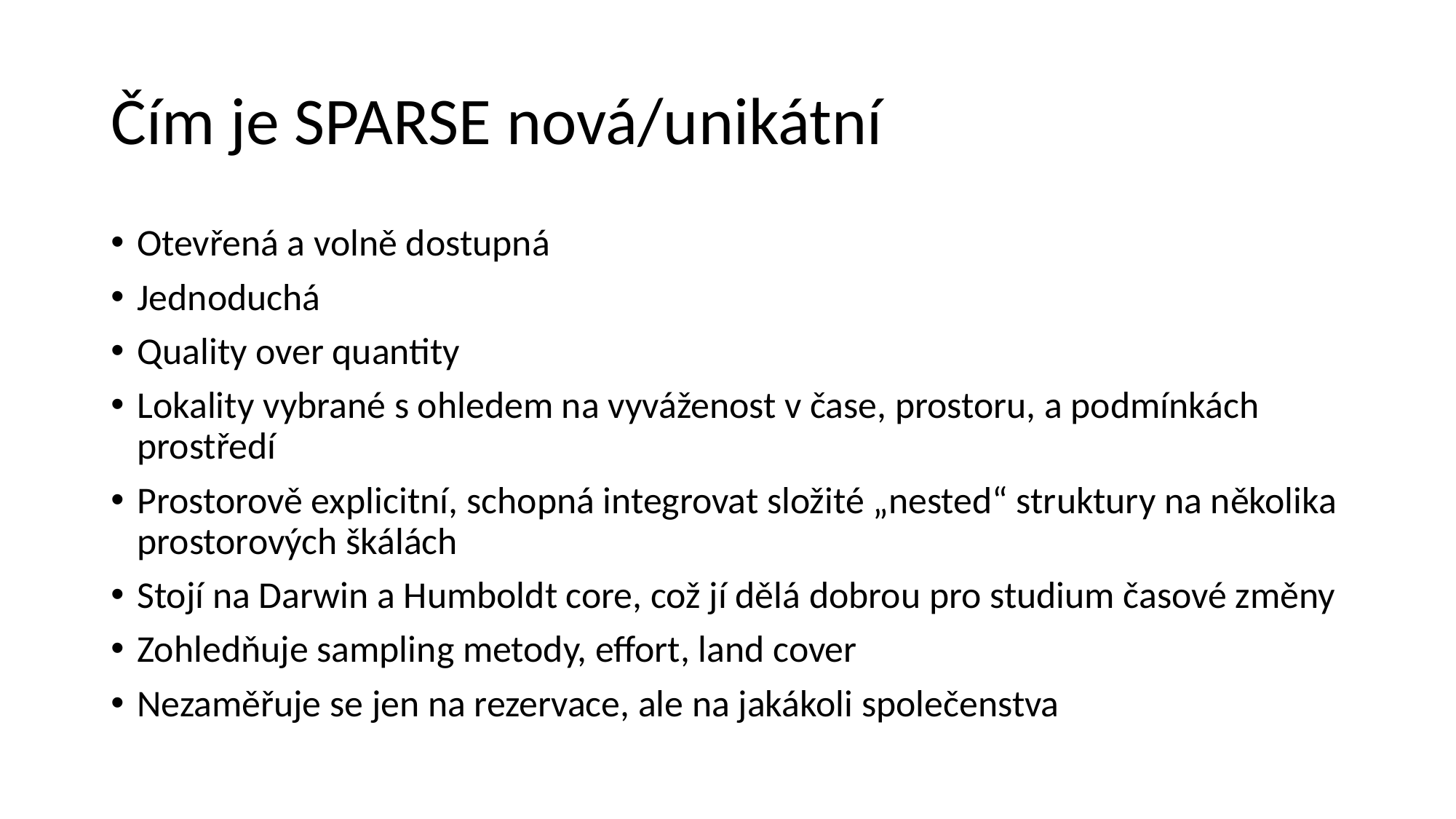

# Čím je SPARSE nová/unikátní
Otevřená a volně dostupná
Jednoduchá
Quality over quantity
Lokality vybrané s ohledem na vyváženost v čase, prostoru, a podmínkách prostředí
Prostorově explicitní, schopná integrovat složité „nested“ struktury na několika prostorových škálách
Stojí na Darwin a Humboldt core, což jí dělá dobrou pro studium časové změny
Zohledňuje sampling metody, effort, land cover
Nezaměřuje se jen na rezervace, ale na jakákoli společenstva